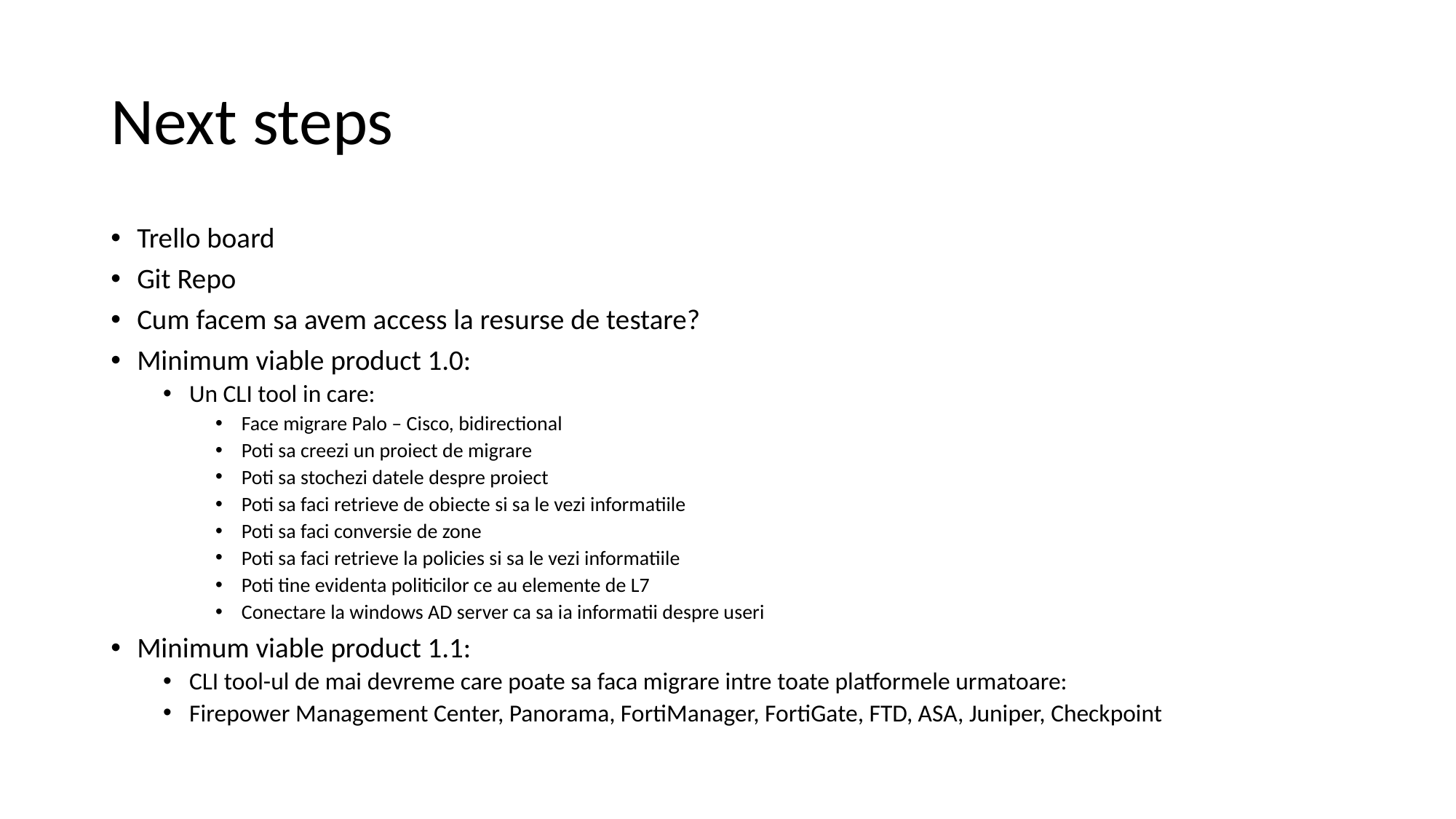

# Next steps
Trello board
Git Repo
Cum facem sa avem access la resurse de testare?
Minimum viable product 1.0:
Un CLI tool in care:
Face migrare Palo – Cisco, bidirectional
Poti sa creezi un proiect de migrare
Poti sa stochezi datele despre proiect
Poti sa faci retrieve de obiecte si sa le vezi informatiile
Poti sa faci conversie de zone
Poti sa faci retrieve la policies si sa le vezi informatiile
Poti tine evidenta politicilor ce au elemente de L7
Conectare la windows AD server ca sa ia informatii despre useri
Minimum viable product 1.1:
CLI tool-ul de mai devreme care poate sa faca migrare intre toate platformele urmatoare:
Firepower Management Center, Panorama, FortiManager, FortiGate, FTD, ASA, Juniper, Checkpoint